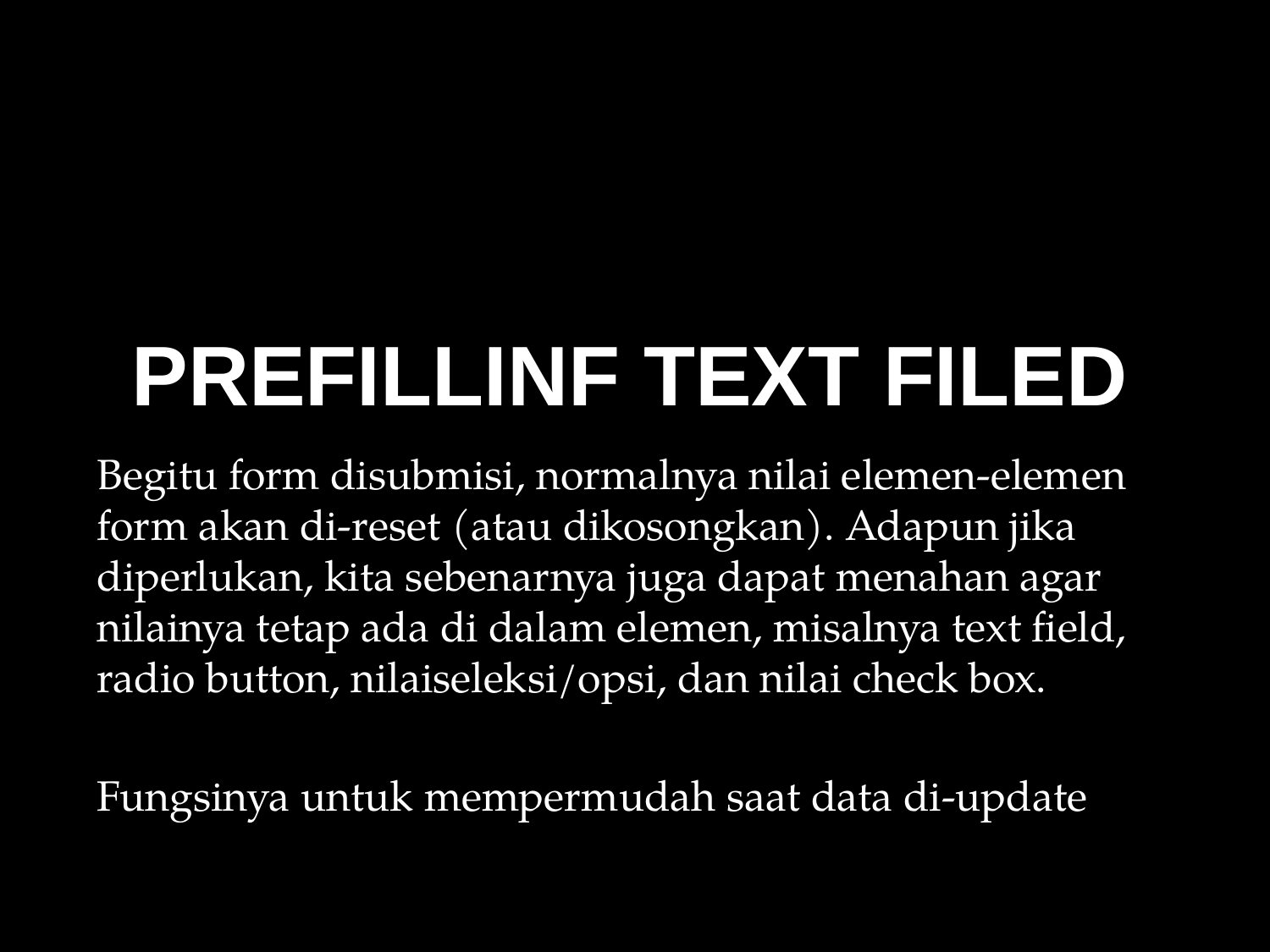

# PREFILLINF TEXT FILED
Begitu form disubmisi, normalnya nilai elemen-elemen form akan di-reset (atau dikosongkan). Adapun jika diperlukan, kita sebenarnya juga dapat menahan agar nilainya tetap ada di dalam elemen, misalnya text field, radio button, nilaiseleksi/opsi, dan nilai check box.

Fungsinya untuk mempermudah saat data di-update